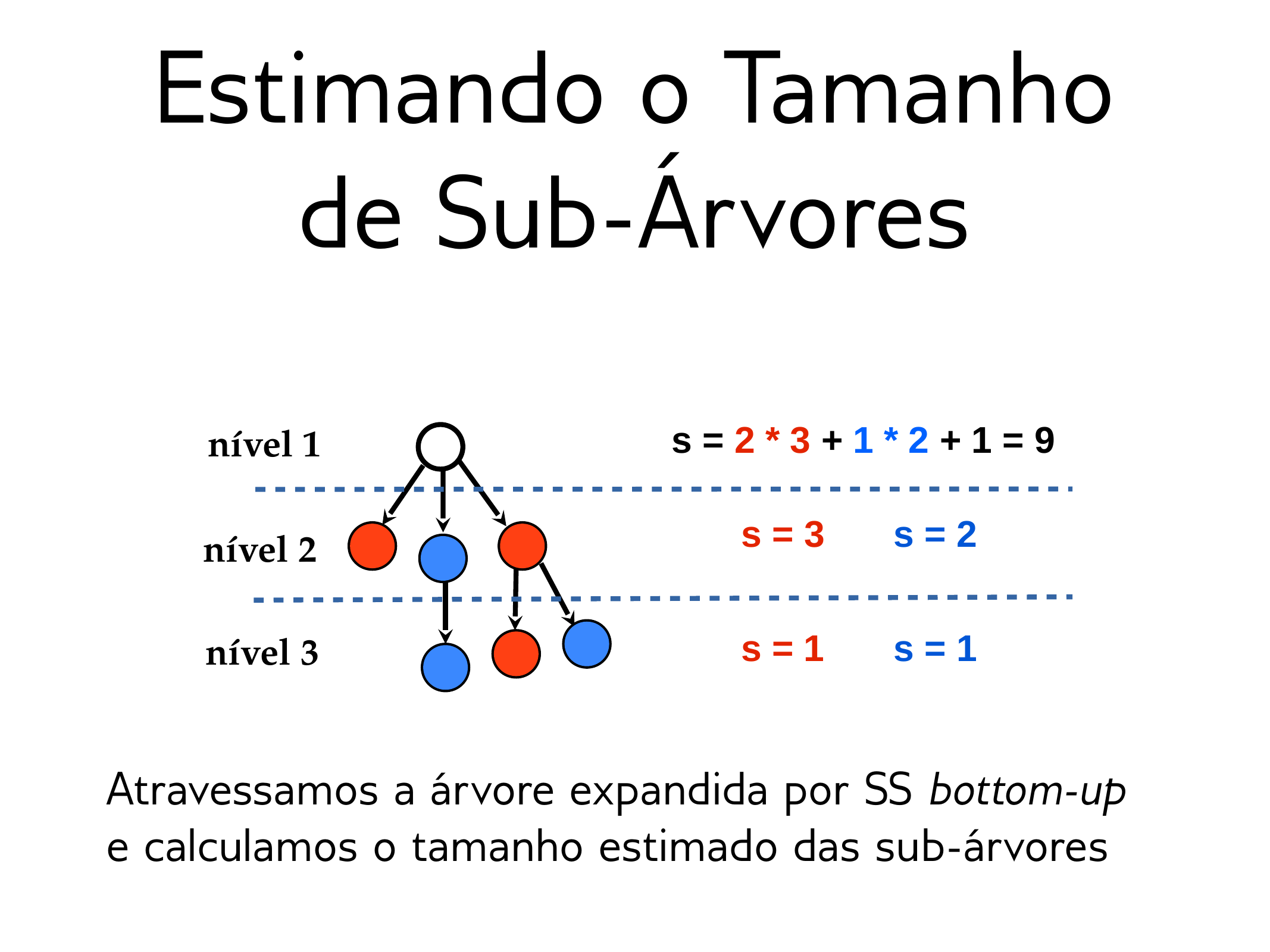

# Estimando o Tamanho de Sub-Árvores
s = 2 * 3 + 1 * 2 + 1 = 9
nível 1

s = 3
s = 2
nível 2

s = 1
s = 1
nível 3

Atravessamos a árvore expandida por SS bottom-up
e calculamos o tamanho estimado das sub-árvores